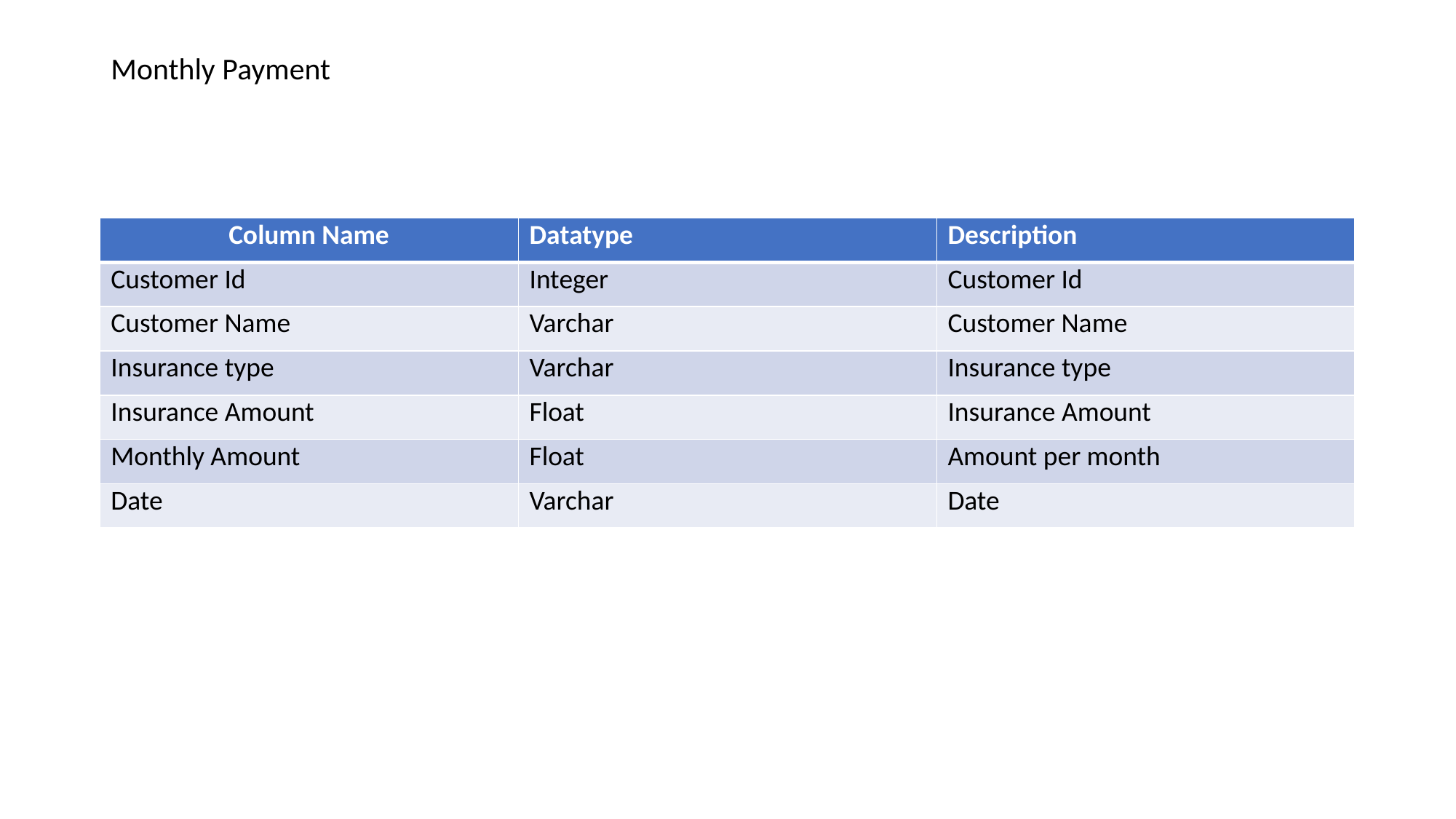

# Monthly Payment
| Column Name | Datatype | Description |
| --- | --- | --- |
| Customer Id | Integer | Customer Id |
| Customer Name | Varchar | Customer Name |
| Insurance type | Varchar | Insurance type |
| Insurance Amount | Float | Insurance Amount |
| Monthly Amount | Float | Amount per month |
| Date | Varchar | Date |